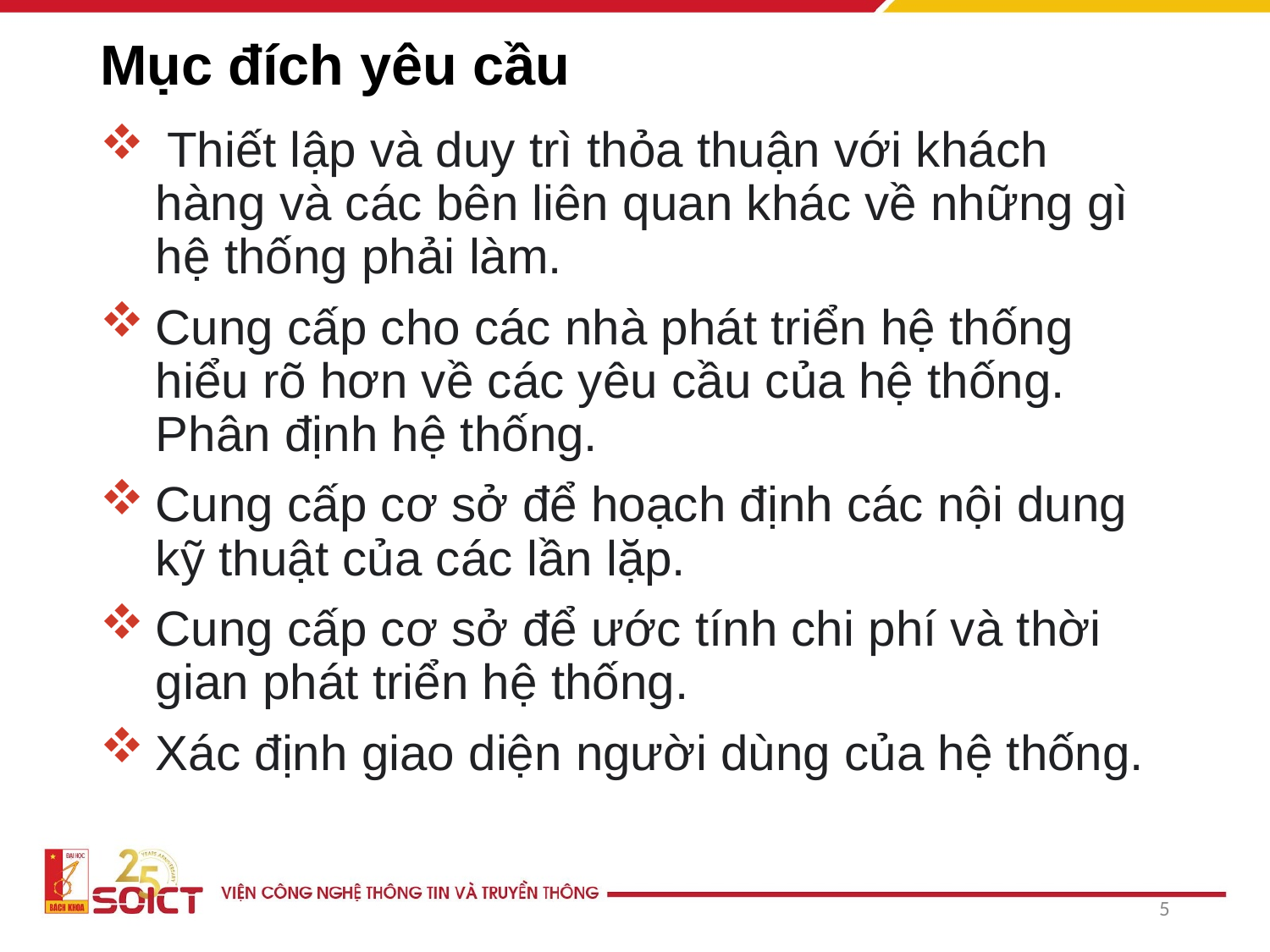

# Mục đích yêu cầu
 Thiết lập và duy trì thỏa thuận với khách hàng và các bên liên quan khác về những gì hệ thống phải làm.
Cung cấp cho các nhà phát triển hệ thống hiểu rõ hơn về các yêu cầu của hệ thống. Phân định hệ thống.
Cung cấp cơ sở để hoạch định các nội dung kỹ thuật của các lần lặp.
Cung cấp cơ sở để ước tính chi phí và thời gian phát triển hệ thống.
Xác định giao diện người dùng của hệ thống.
5